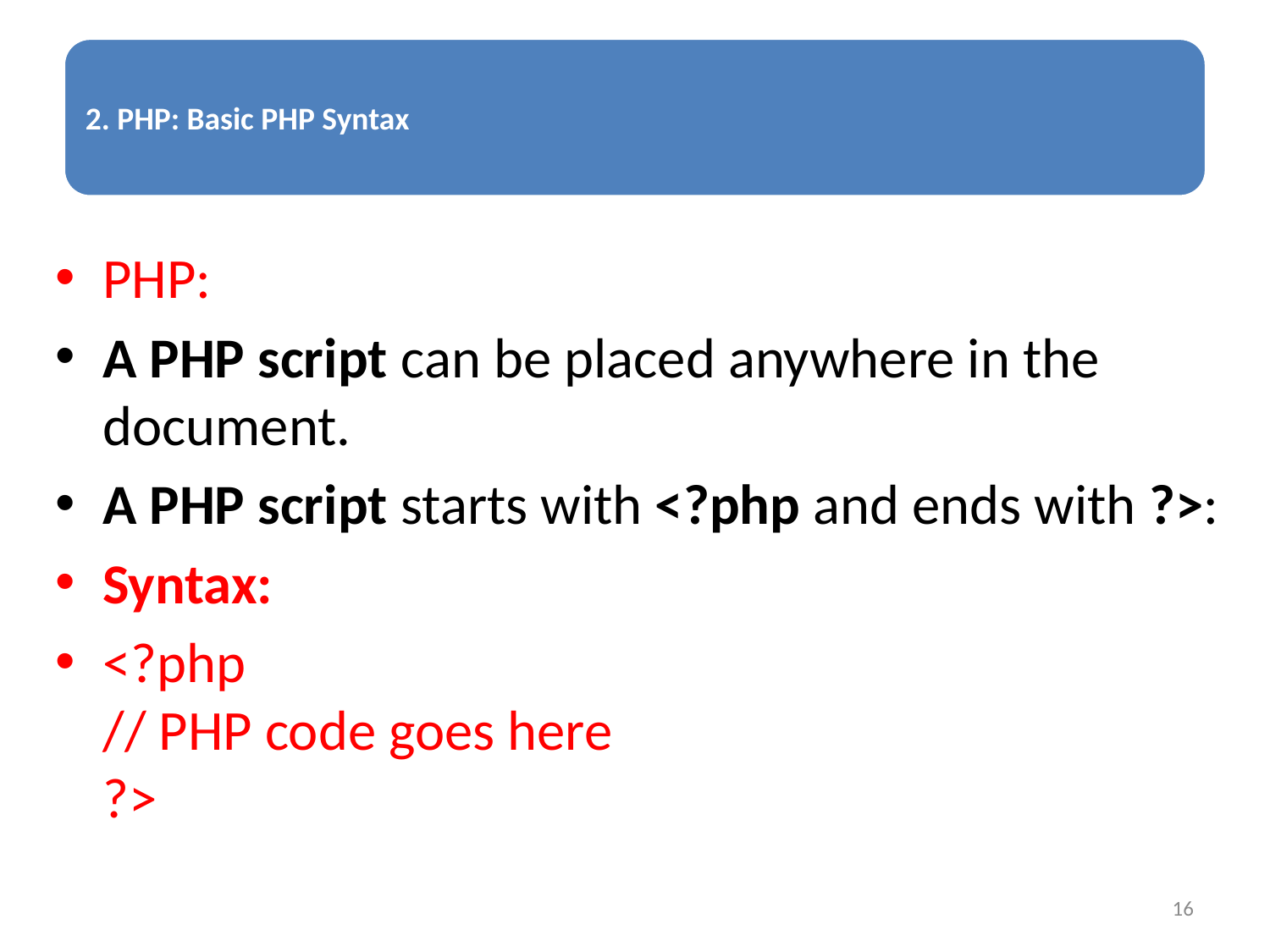

2. PHP: Basic PHP Syntax
PHP:
A PHP script can be placed anywhere in the document.
A PHP script starts with <?php and ends with ?>:
Syntax:
<?php
// PHP code goes here
?>

16